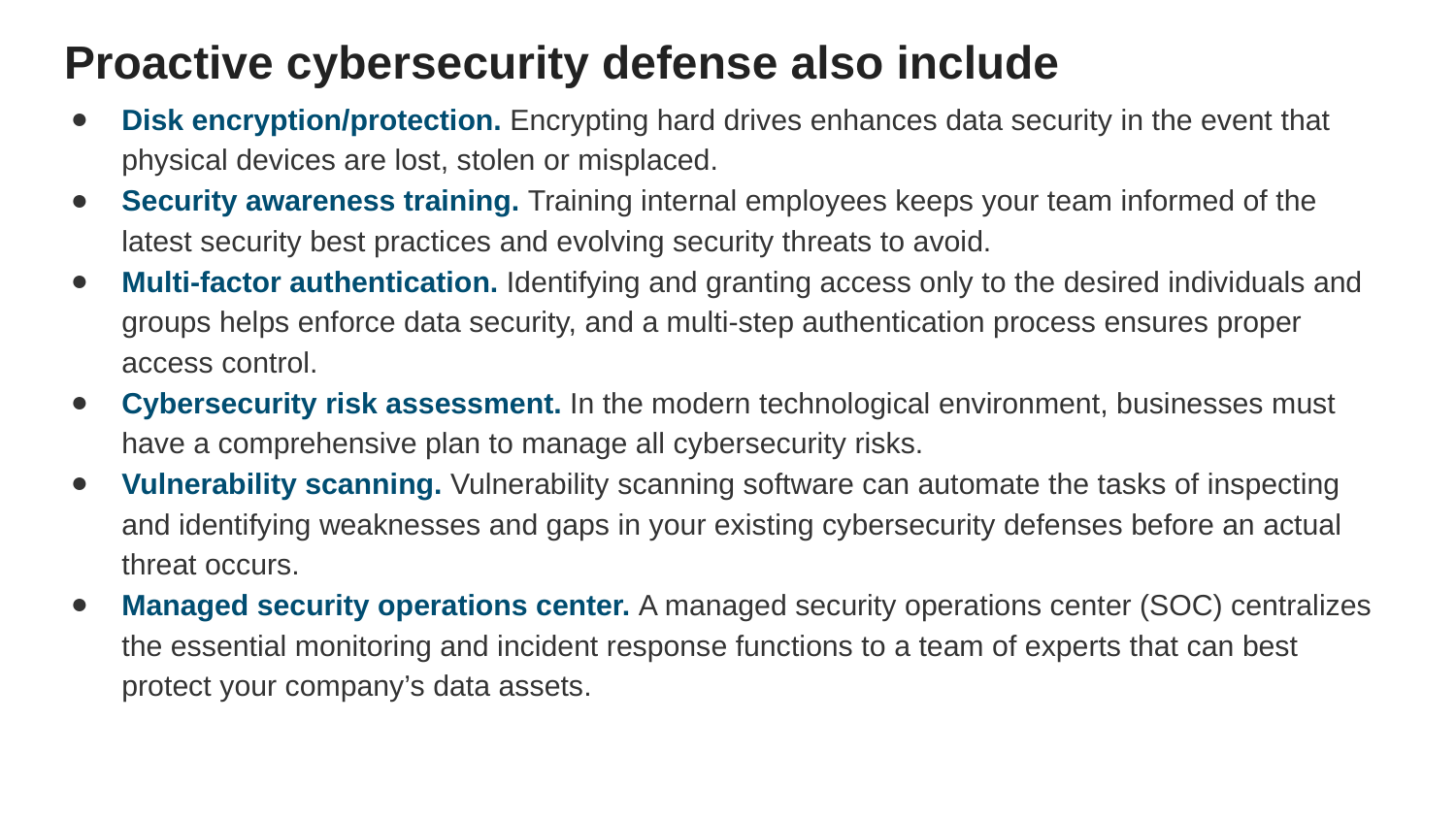

# Proactive cybersecurity defense also include

Disk encryption/protection. Encrypting hard drives enhances data security in the event that physical devices are lost, stolen or misplaced.
Security awareness training. Training internal employees keeps your team informed of the latest security best practices and evolving security threats to avoid.
Multi-factor authentication. Identifying and granting access only to the desired individuals and groups helps enforce data security, and a multi-step authentication process ensures proper access control.
Cybersecurity risk assessment. In the modern technological environment, businesses must have a comprehensive plan to manage all cybersecurity risks.
Vulnerability scanning. Vulnerability scanning software can automate the tasks of inspecting and identifying weaknesses and gaps in your existing cybersecurity defenses before an actual threat occurs.
Managed security operations center. A managed security operations center (SOC) centralizes the essential monitoring and incident response functions to a team of experts that can best protect your company’s data assets.